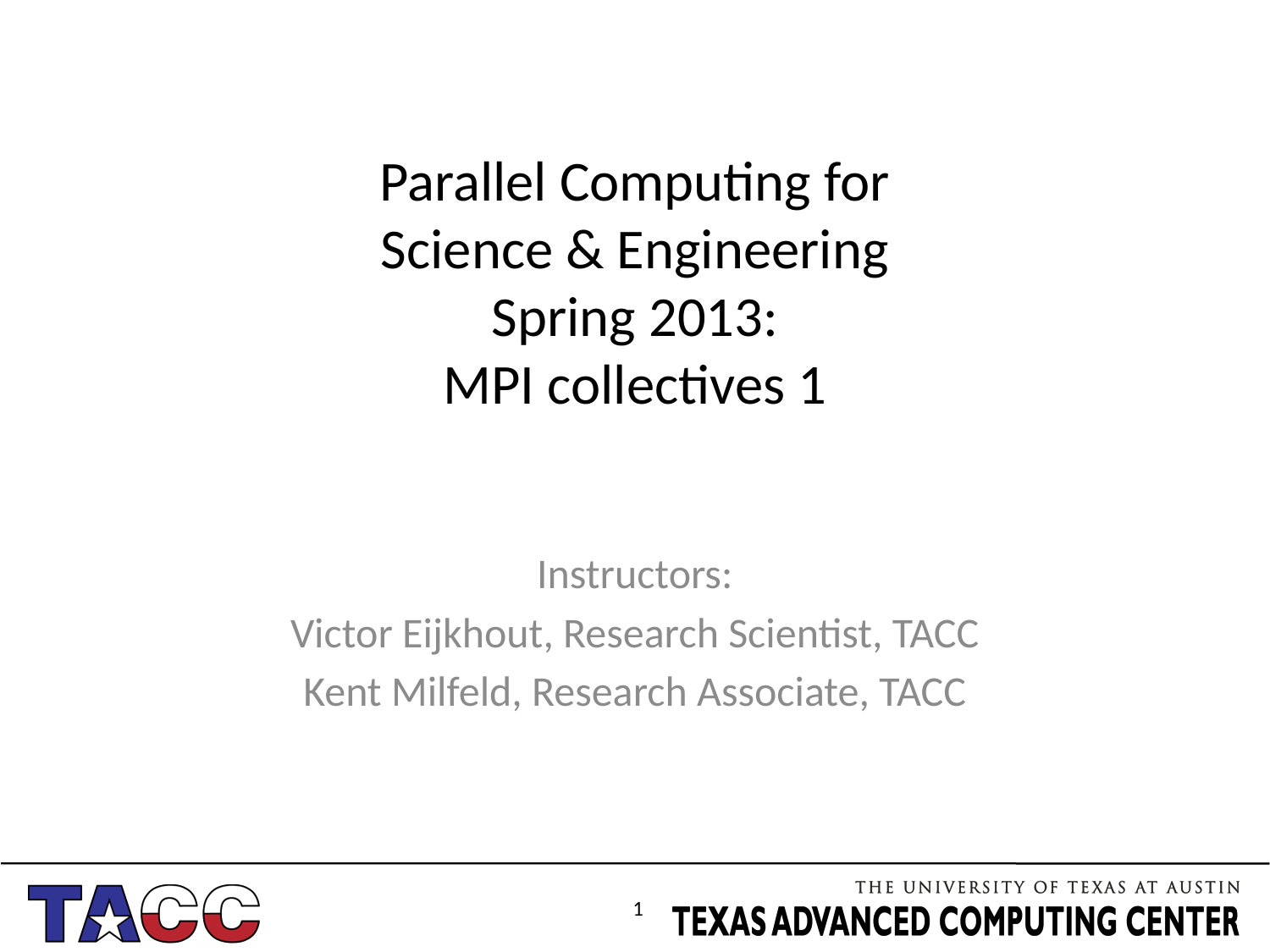

# Parallel Computing for Science & Engineering Spring 2013: MPI collectives 1
Instructors:
Victor Eijkhout, Research Scientist, TACC
Kent Milfeld, Research Associate, TACC
1